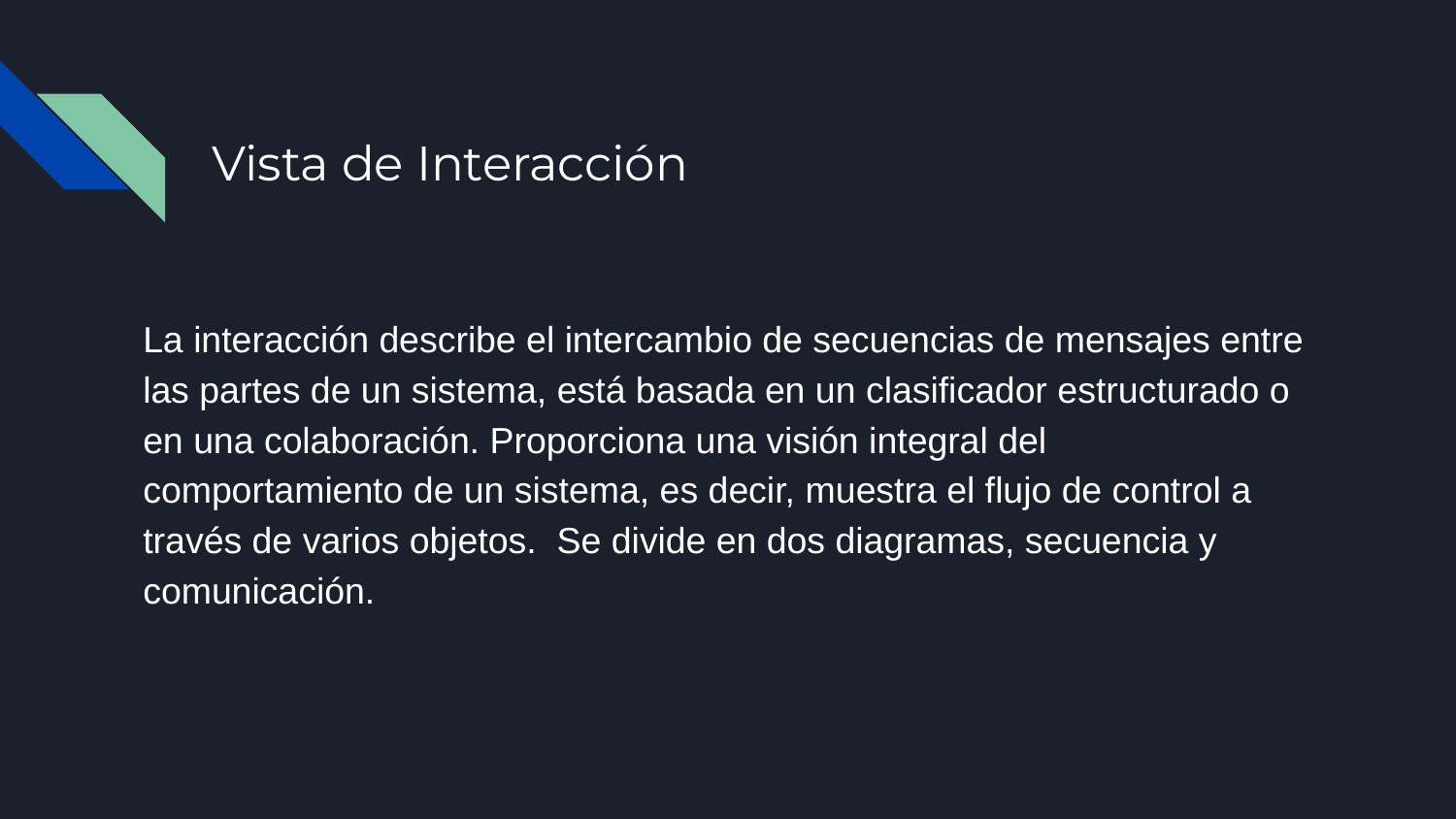

# Vista de Interacción
La interacción describe el intercambio de secuencias de mensajes entre las partes de un sistema, está basada en un clasificador estructurado o en una colaboración. Proporciona una visión integral del comportamiento de un sistema, es decir, muestra el flujo de control a través de varios objetos.  Se divide en dos diagramas, secuencia y comunicación.